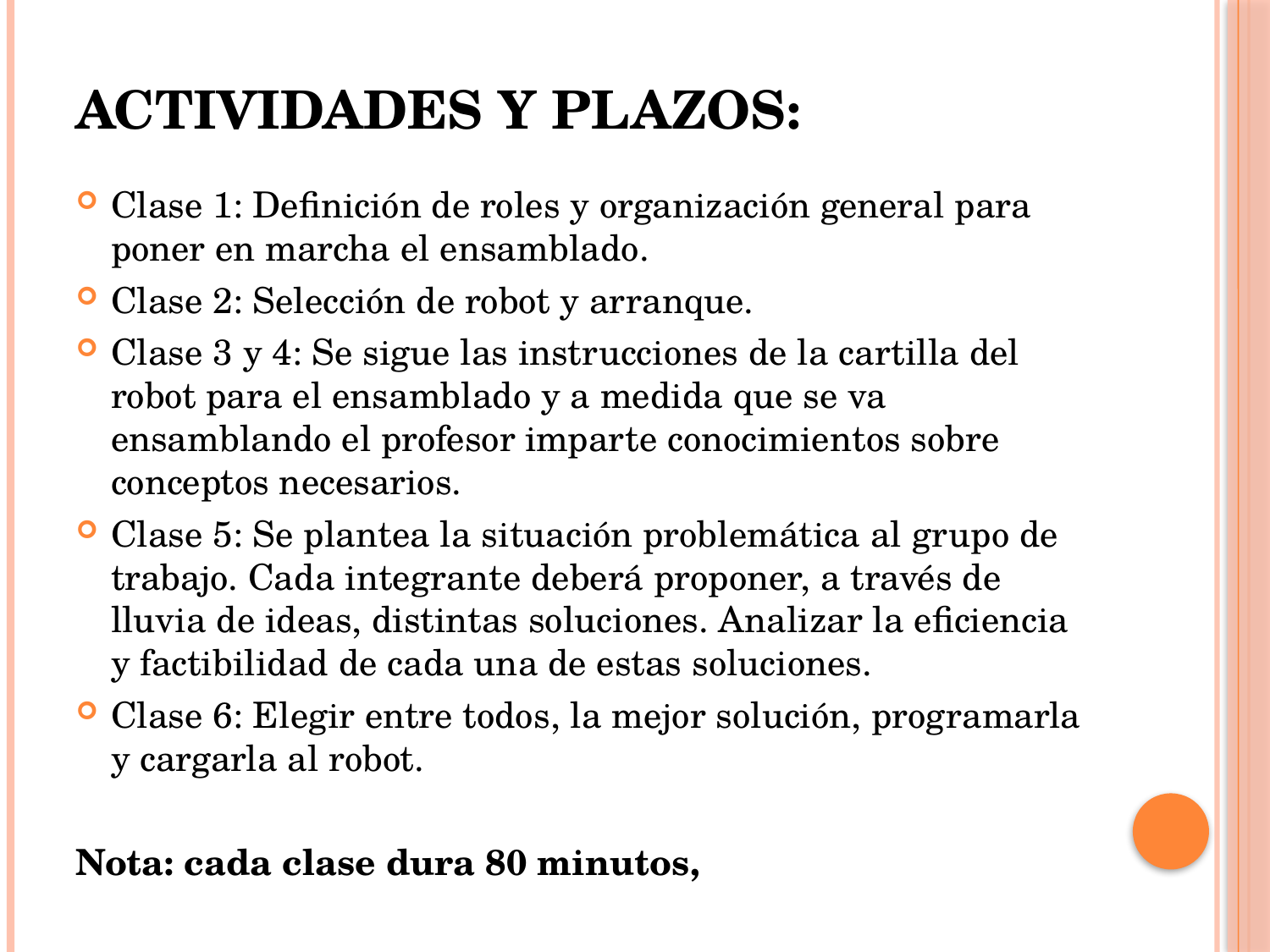

# Actividades y plazos:
Clase 1: Definición de roles y organización general para poner en marcha el ensamblado.
Clase 2: Selección de robot y arranque.
Clase 3 y 4: Se sigue las instrucciones de la cartilla del robot para el ensamblado y a medida que se va ensamblando el profesor imparte conocimientos sobre conceptos necesarios.
Clase 5: Se plantea la situación problemática al grupo de trabajo. Cada integrante deberá proponer, a través de lluvia de ideas, distintas soluciones. Analizar la eficiencia y factibilidad de cada una de estas soluciones.
Clase 6: Elegir entre todos, la mejor solución, programarla y cargarla al robot.

Nota: cada clase dura 80 minutos,